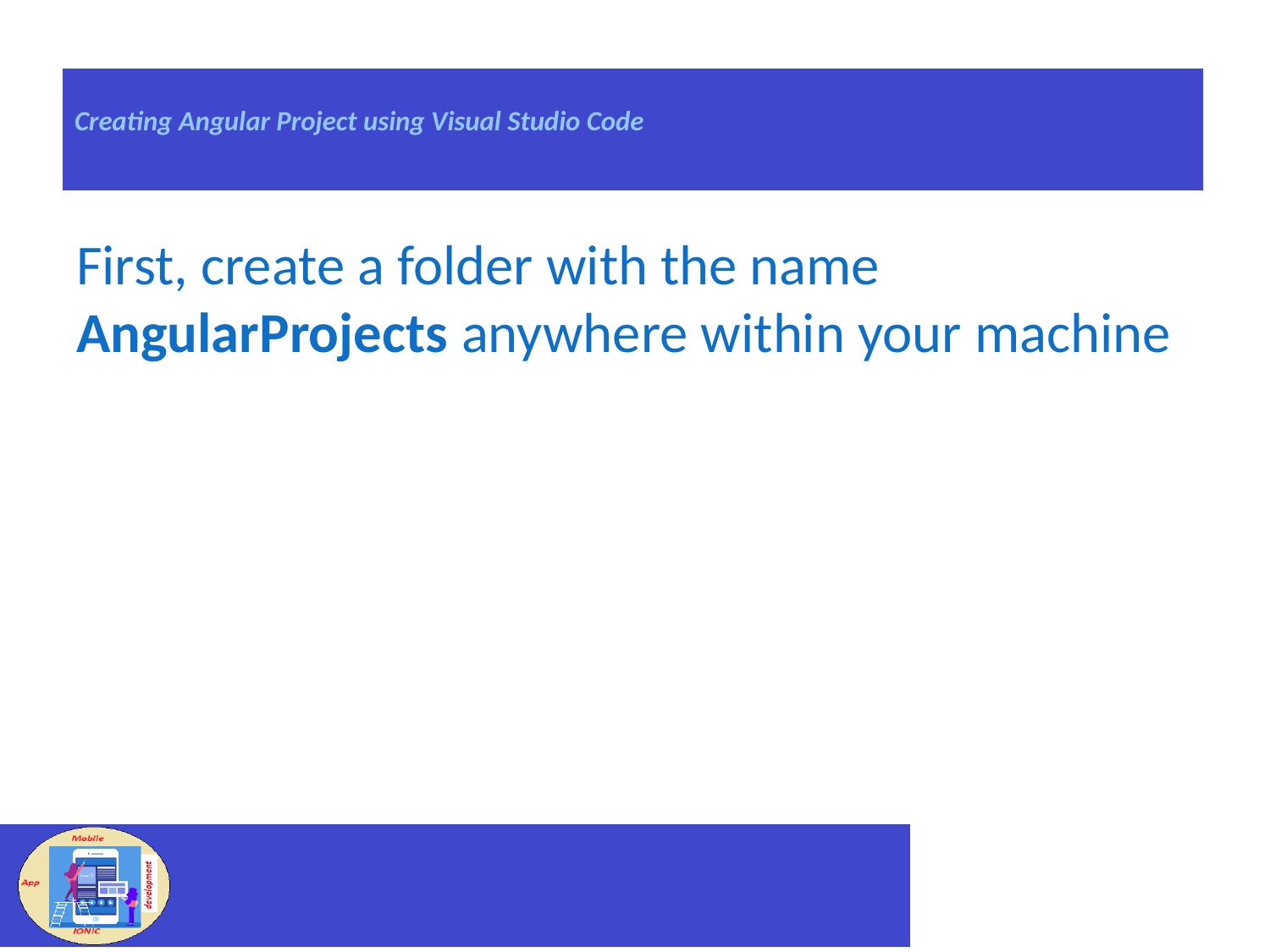

# Creating Angular Project using Visual Studio Code
First, create a folder with the name AngularProjects anywhere within your machine